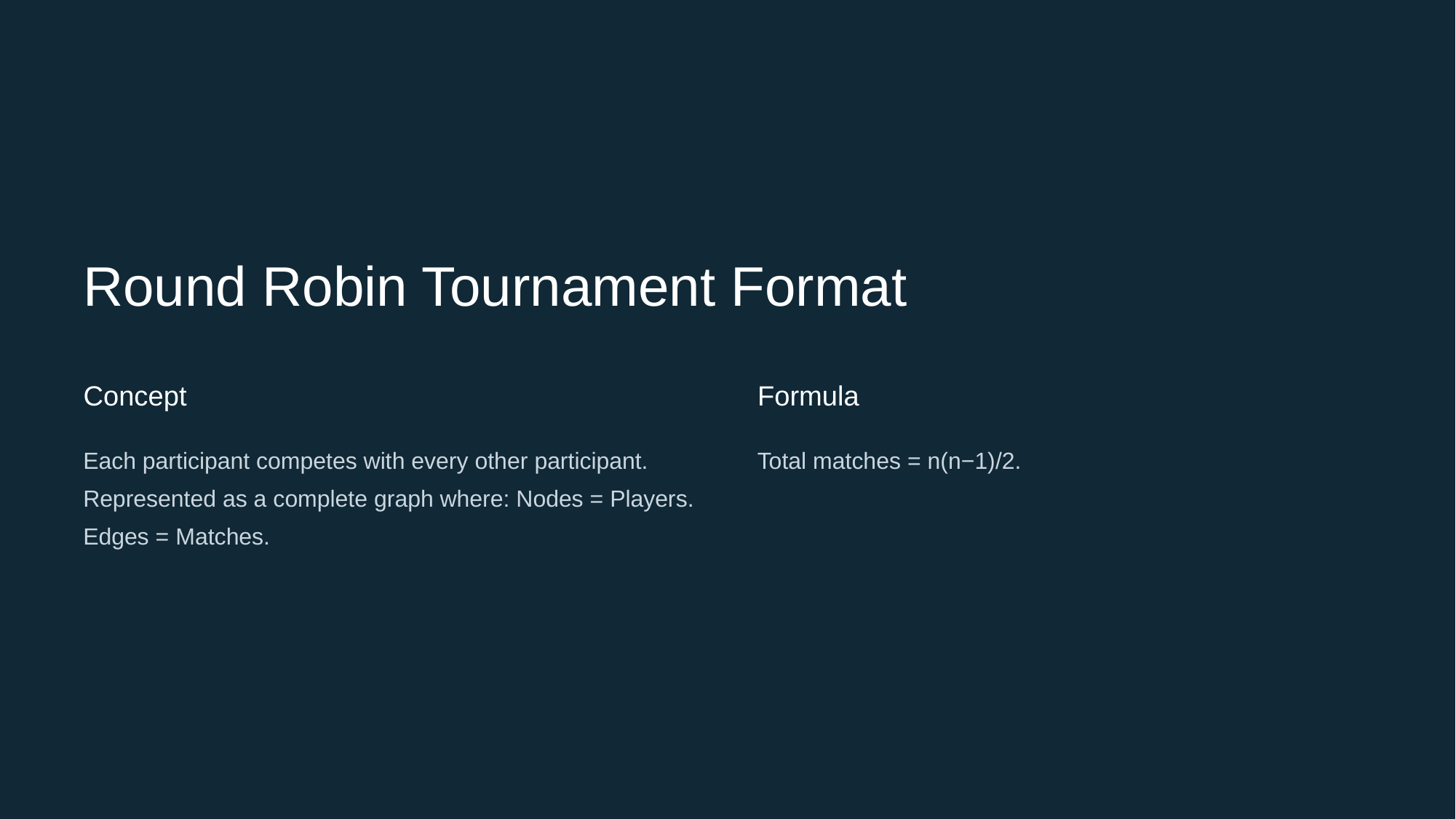

Round Robin Tournament Format
Concept
Formula
Each participant competes with every other participant. Represented as a complete graph where: Nodes = Players. Edges = Matches.
Total matches = n(n−1)/2.